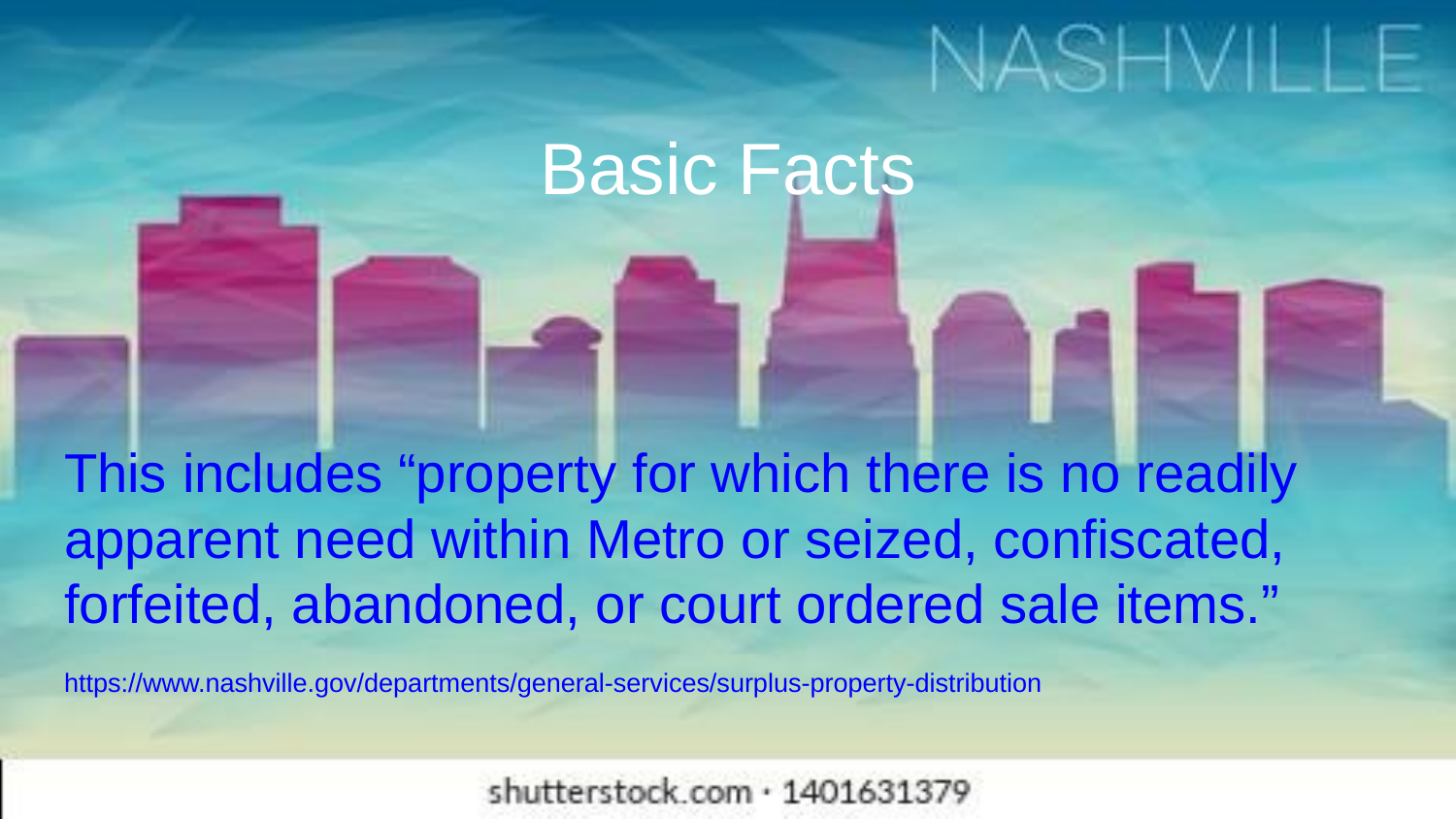

# Basic Facts
This includes “property for which there is no readily apparent need within Metro or seized, confiscated, forfeited, abandoned, or court ordered sale items.”

https://www.nashville.gov/departments/general-services/surplus-property-distribution